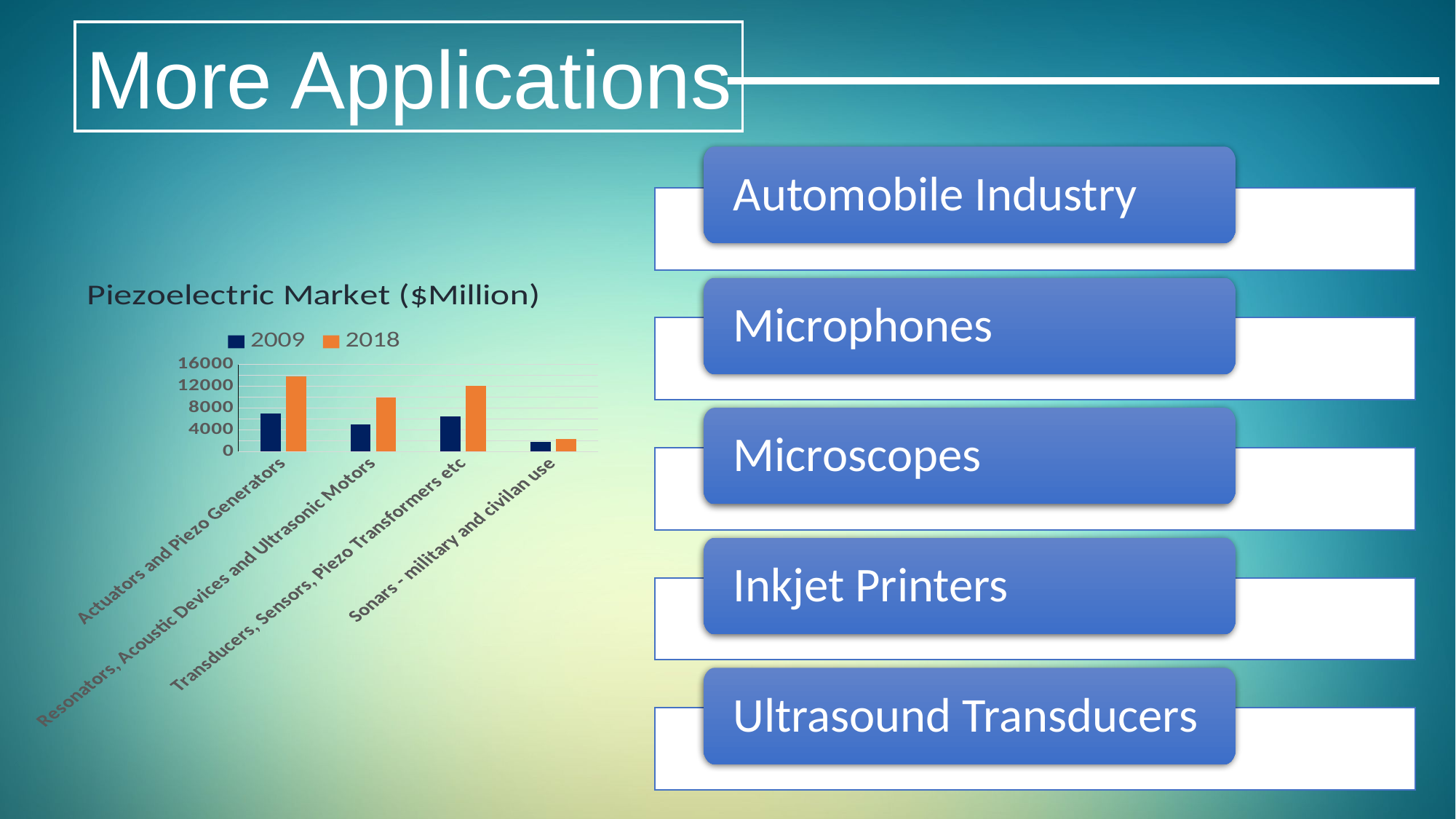

More Applications
Automobile Industry

### Chart: Piezoelectric Market ($Million)

| Category |  |  |
|---|---|---|
| Actuators and Piezo Generators | 7000.0 | 13800.0 |
| Resonators, Acoustic Devices and Ultrasonic Motors | 5000.0 | 9900.0 |
| Transducers, Sensors, Piezo Transformers etc | 6500.0 | 12100.0 |
| Sonars - military and civilan use | 1800.0 | 2300.0 |
Microphones

Microscopes

Inkjet Printers

Ultrasound Transducers